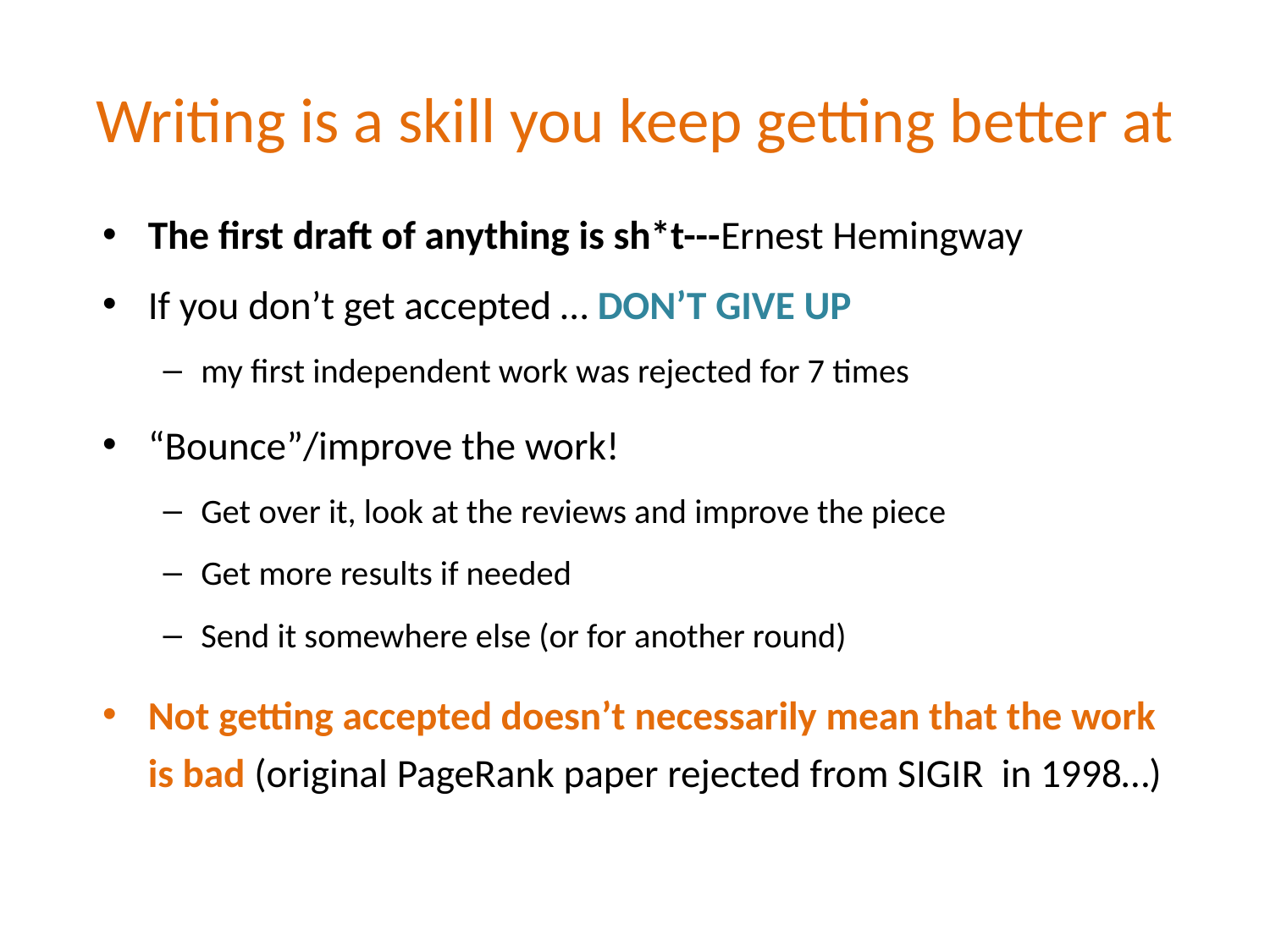

# Writing is a skill you keep getting better at
The first draft of anything is sh*t---Ernest Hemingway
If you don’t get accepted … DON’T GIVE UP
my first independent work was rejected for 7 times
“Bounce”/improve the work!
Get over it, look at the reviews and improve the piece
Get more results if needed
Send it somewhere else (or for another round)
Not getting accepted doesn’t necessarily mean that the work is bad (original PageRank paper rejected from SIGIR  in 1998…)